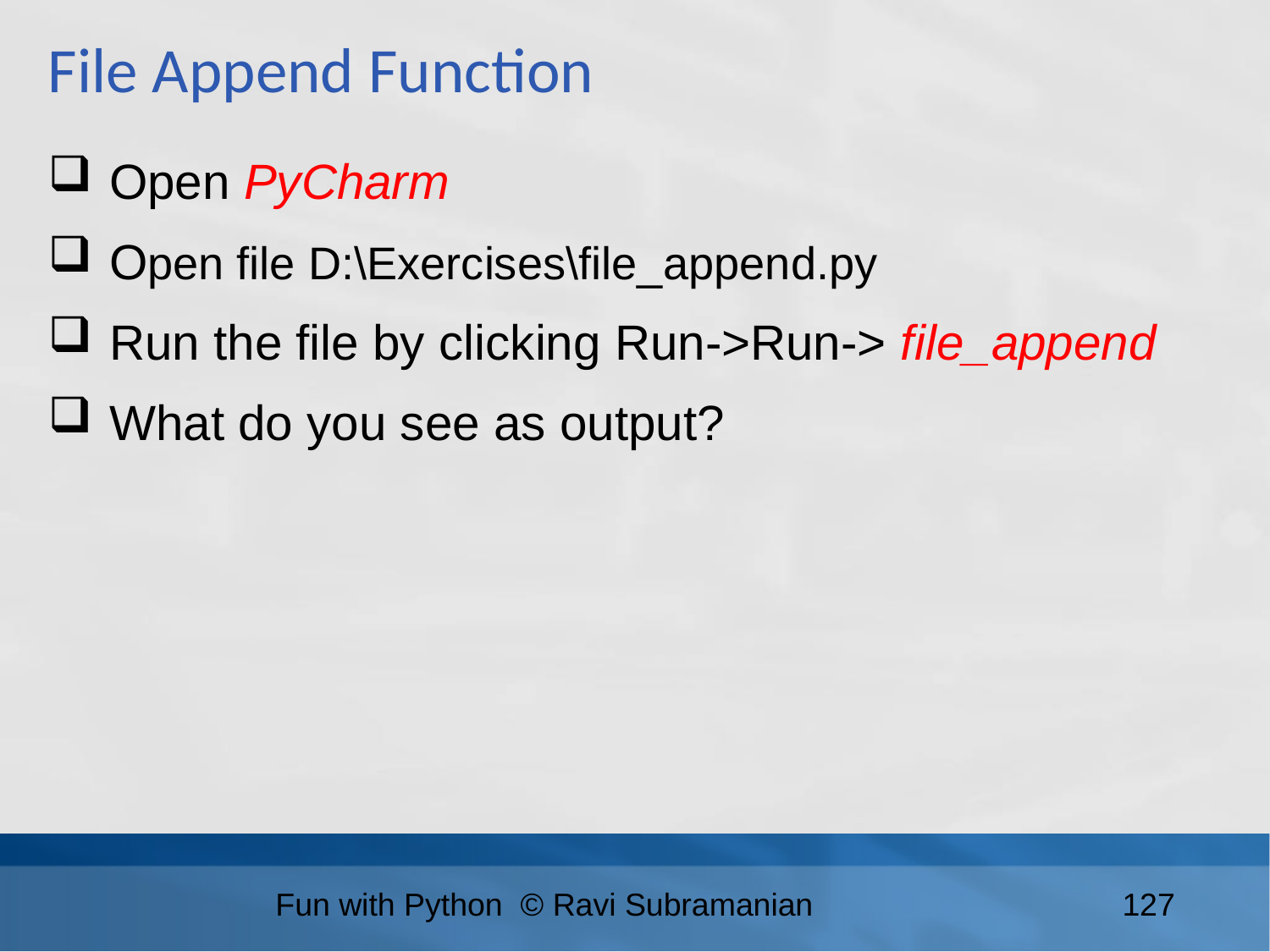

File Append Function
 Open PyCharm
 Open file D:\Exercises\file_append.py
 Run the file by clicking Run->Run-> file_append
 What do you see as output?